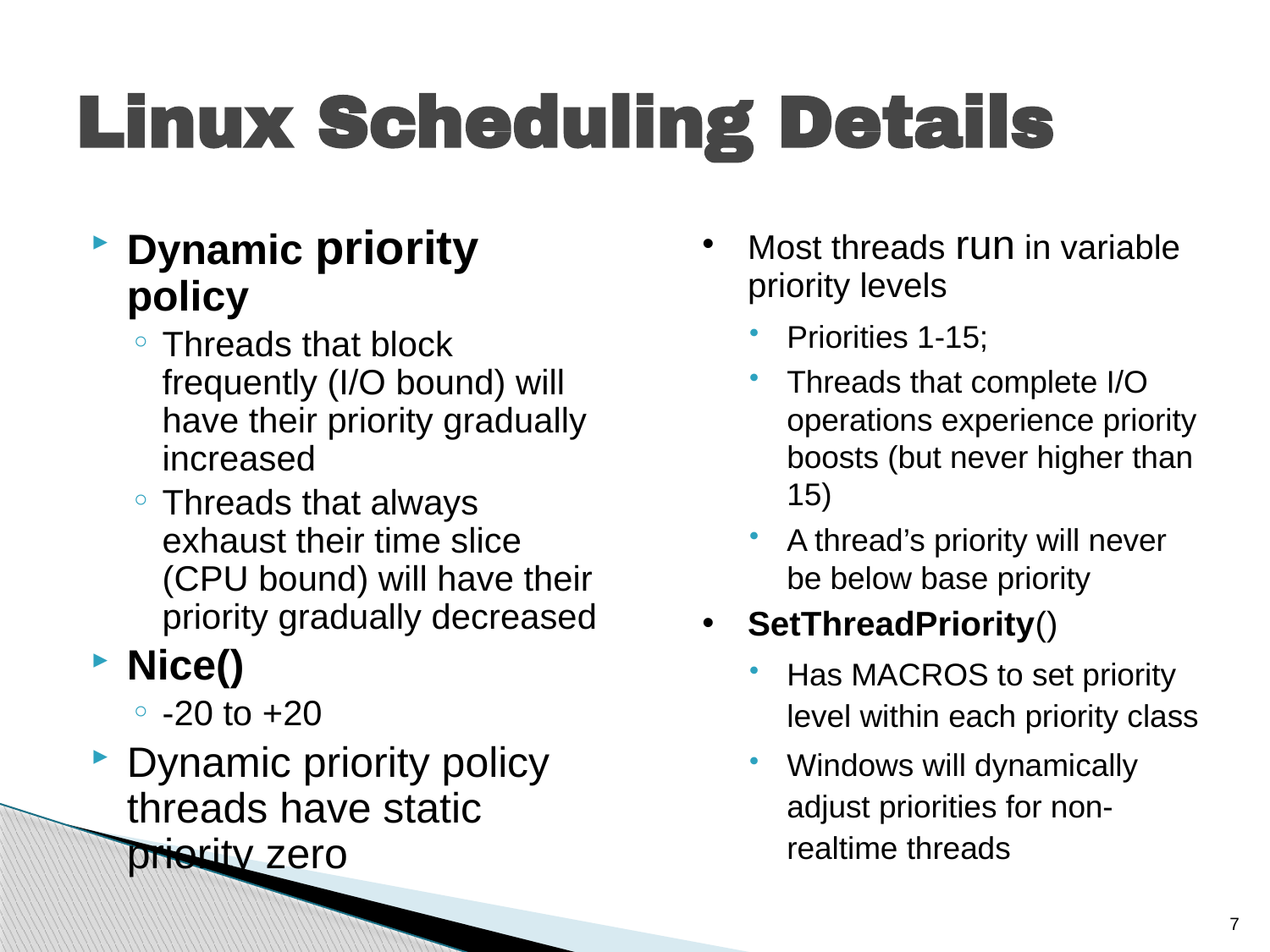

# Linux Scheduling Details
Most threads run in variable priority levels
Priorities 1-15;
Threads that complete I/O operations experience priority boosts (but never higher than 15)
A thread’s priority will never be below base priority
SetThreadPriority()
Has MACROS to set priority level within each priority class
Windows will dynamically adjust priorities for non-realtime threads
Dynamic priority policy
Threads that block frequently (I/O bound) will have their priority gradually increased
Threads that always exhaust their time slice (CPU bound) will have their priority gradually decreased
Nice()
-20 to +20
Dynamic priority policy threads have static priority zero
7